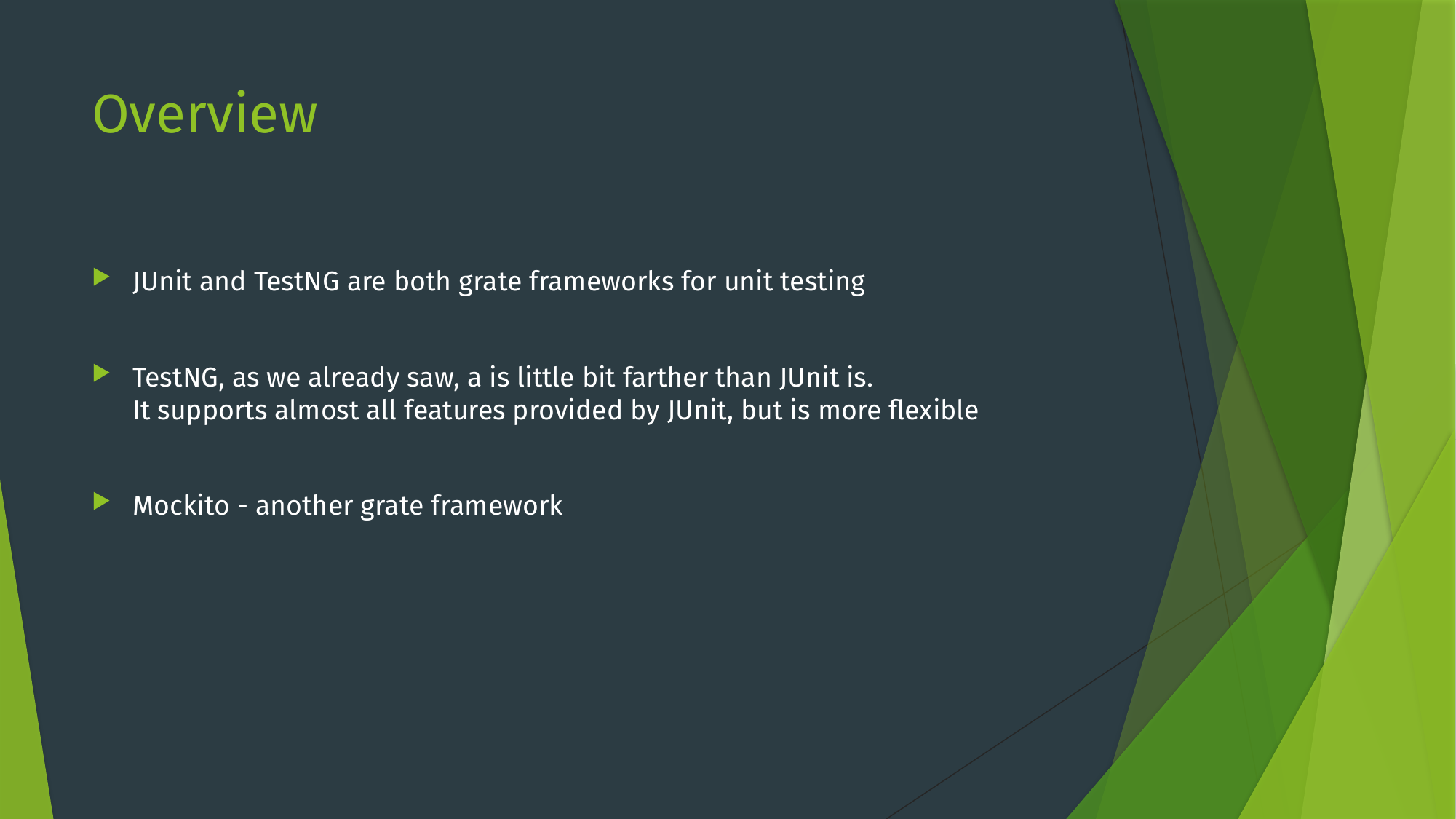

# Overview
JUnit and TestNG are both grate frameworks for unit testing

TestNG, as we already saw, a is little bit farther than JUnit is.
It supports almost all features provided by JUnit, but is more flexible

Mockito - another grate framework